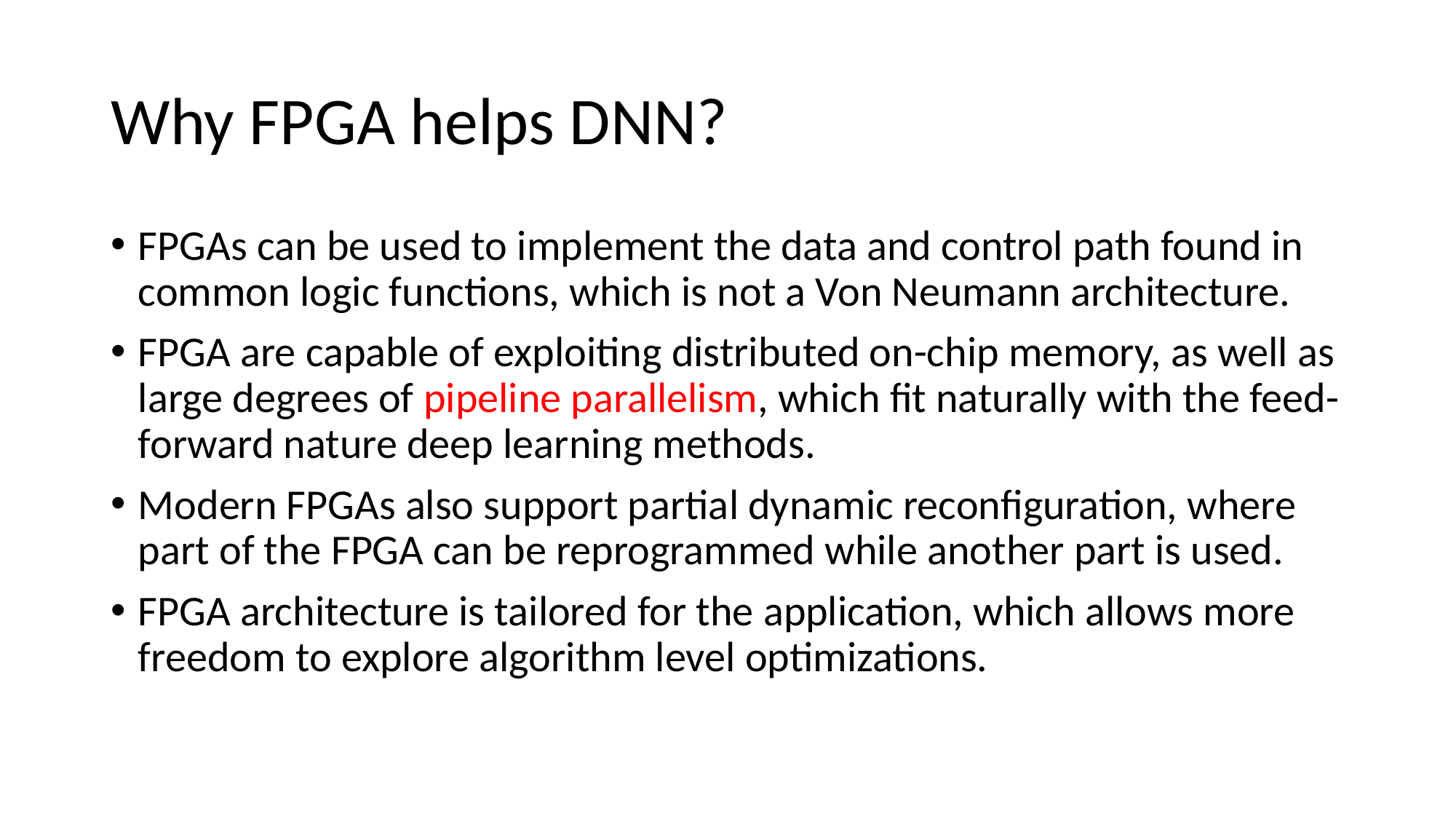

# Why FPGA helps DNN?
FPGAs can be used to implement the data and control path found in common logic functions, which is not a Von Neumann architecture.
FPGA are capable of exploiting distributed on-chip memory, as well as large degrees of pipeline parallelism, which fit naturally with the feed-forward nature deep learning methods.
Modern FPGAs also support partial dynamic reconfiguration, where part of the FPGA can be reprogrammed while another part is used.
FPGA architecture is tailored for the application, which allows more freedom to explore algorithm level optimizations.